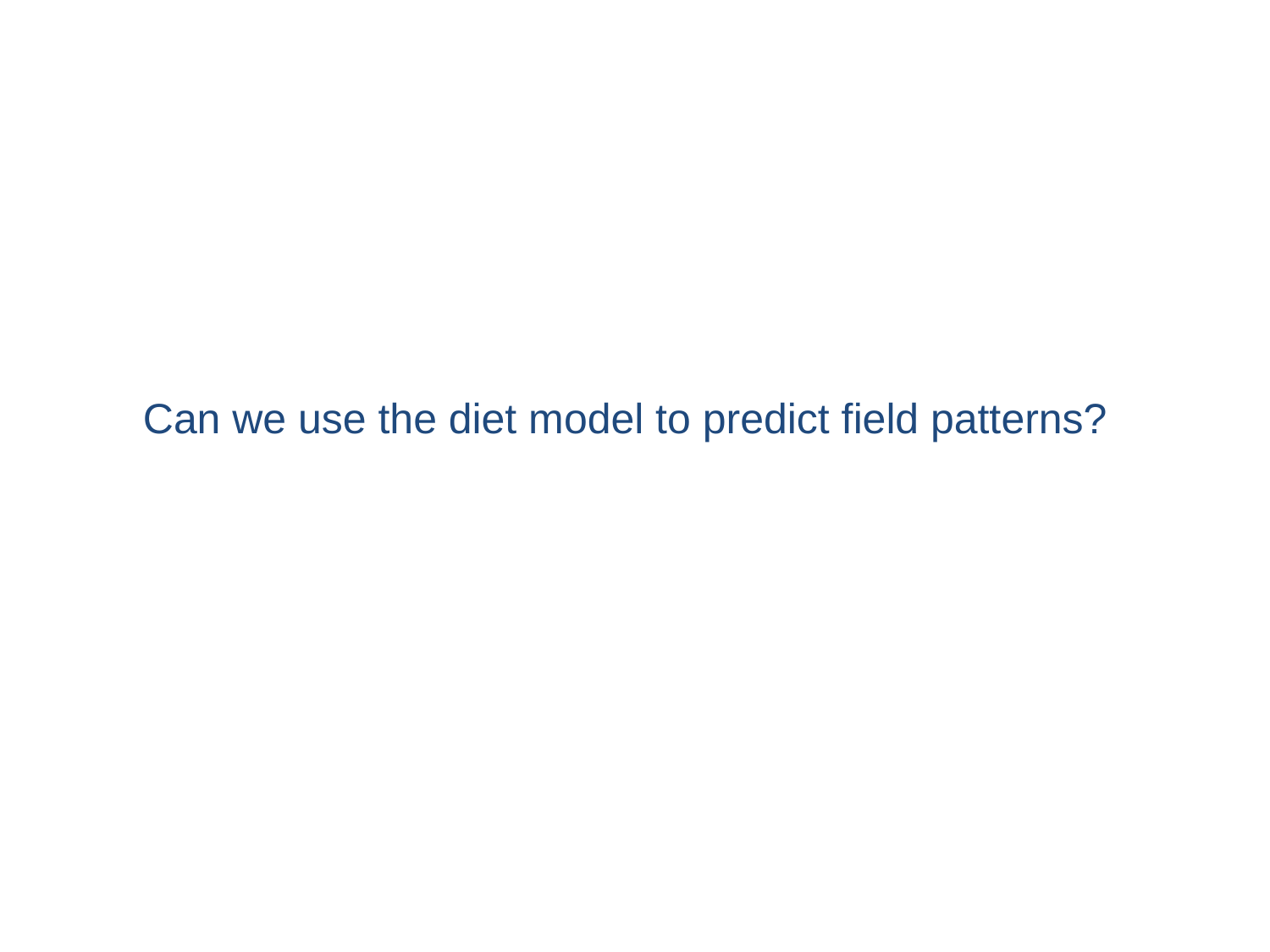

Can we use the diet model to predict field patterns?